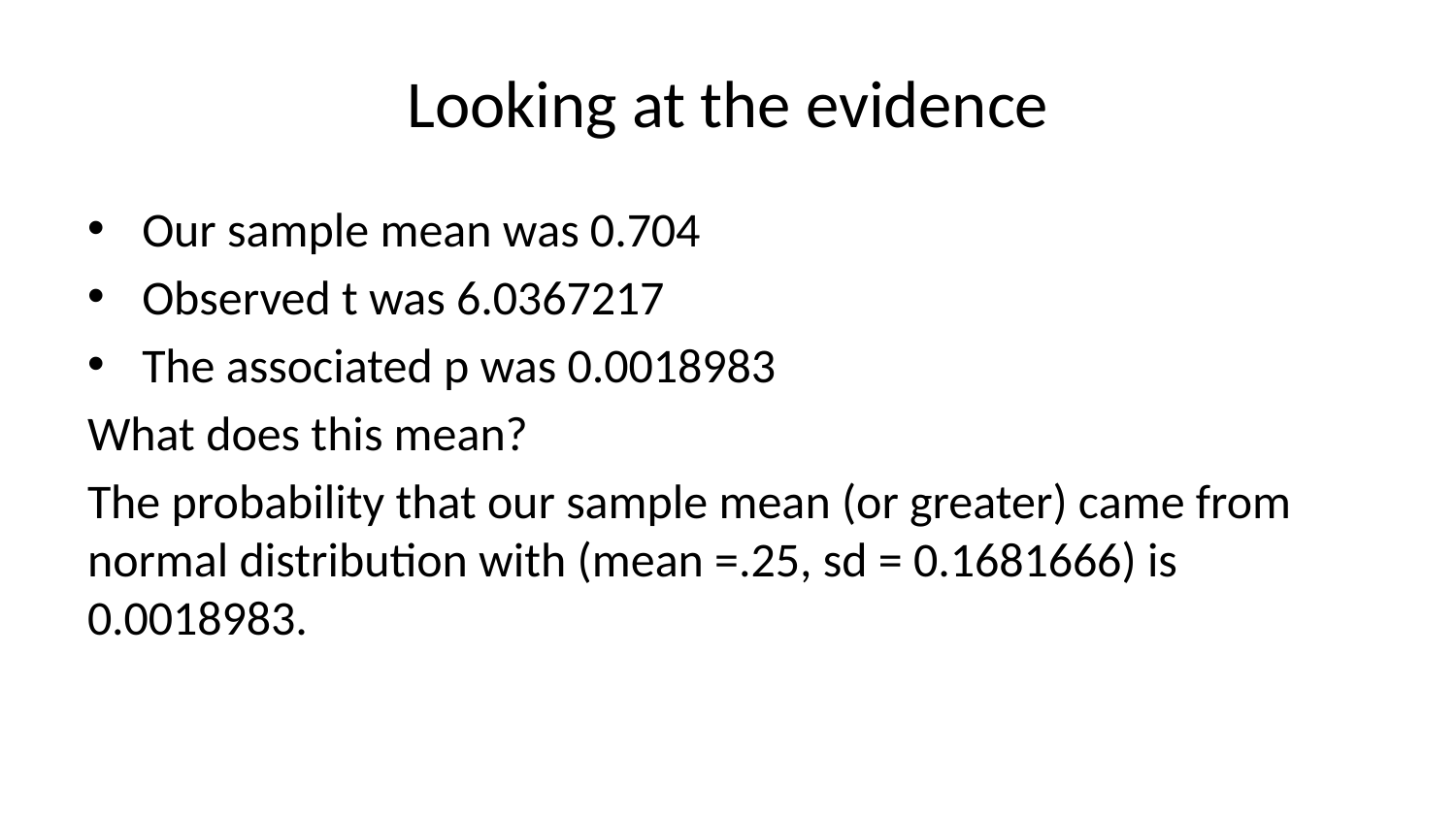

# Looking at the evidence
Our sample mean was 0.704
Observed t was 6.0367217
The associated p was 0.0018983
What does this mean?
The probability that our sample mean (or greater) came from normal distribution with (mean =.25, sd = 0.1681666) is 0.0018983.